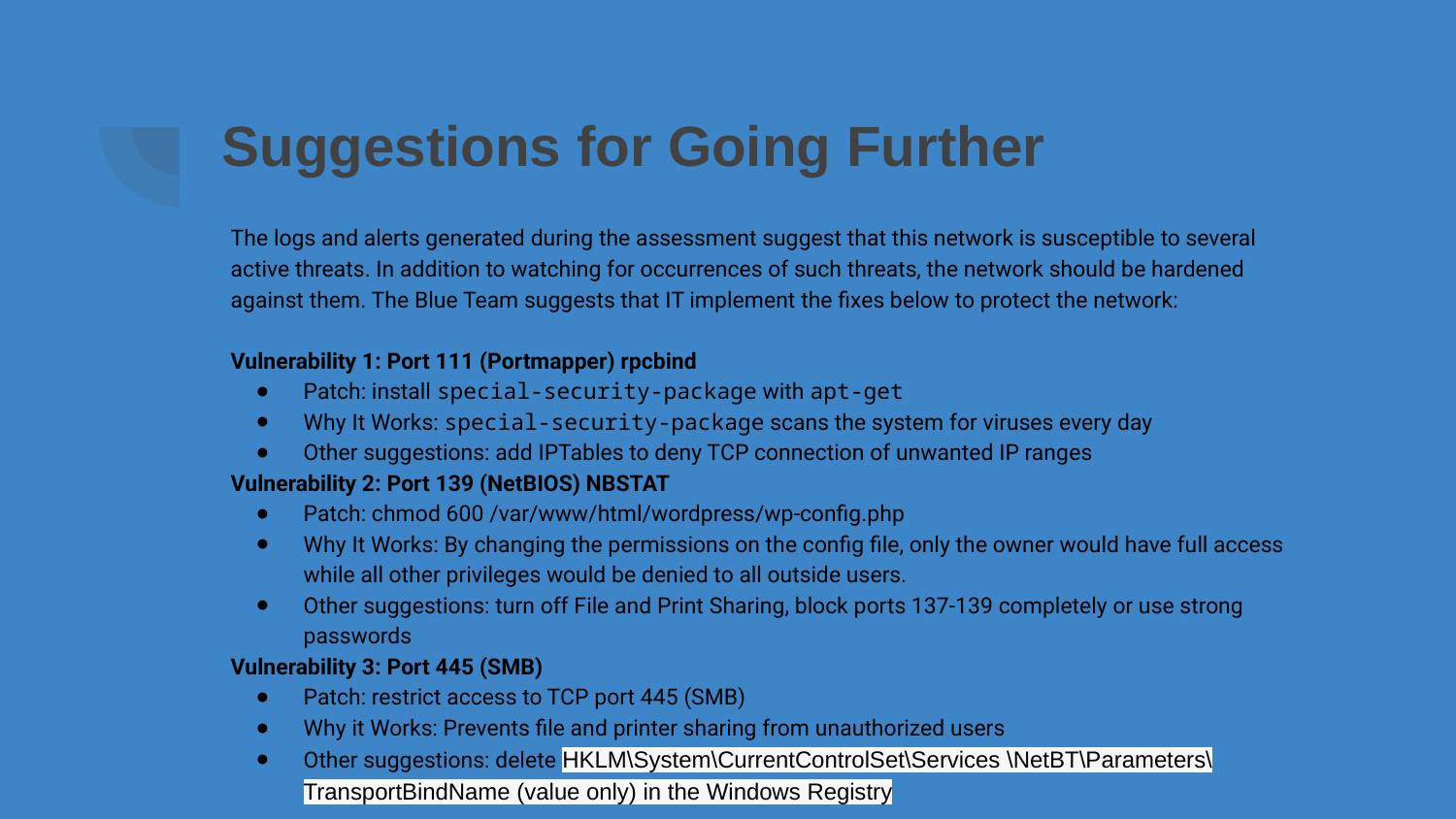

# Suggestions for Going Further
The logs and alerts generated during the assessment suggest that this network is susceptible to several active threats. In addition to watching for occurrences of such threats, the network should be hardened against them. The Blue Team suggests that IT implement the fixes below to protect the network:

Vulnerability 1: Port 111 (Portmapper) rpcbind
Patch: install special-security-package with apt-get
Why It Works: special-security-package scans the system for viruses every day
Other suggestions: add IPTables to deny TCP connection of unwanted IP ranges
Vulnerability 2: Port 139 (NetBIOS) NBSTAT
Patch: chmod 600 /var/www/html/wordpress/wp-config.php
Why It Works: By changing the permissions on the config file, only the owner would have full access while all other privileges would be denied to all outside users.
Other suggestions: turn off File and Print Sharing, block ports 137-139 completely or use strong passwords
Vulnerability 3: Port 445 (SMB)
Patch: restrict access to TCP port 445 (SMB)
Why it Works: Prevents file and printer sharing from unauthorized users
Other suggestions: delete HKLM\System\CurrentControlSet\Services \NetBT\Parameters\TransportBindName (value only) in the Windows Registry